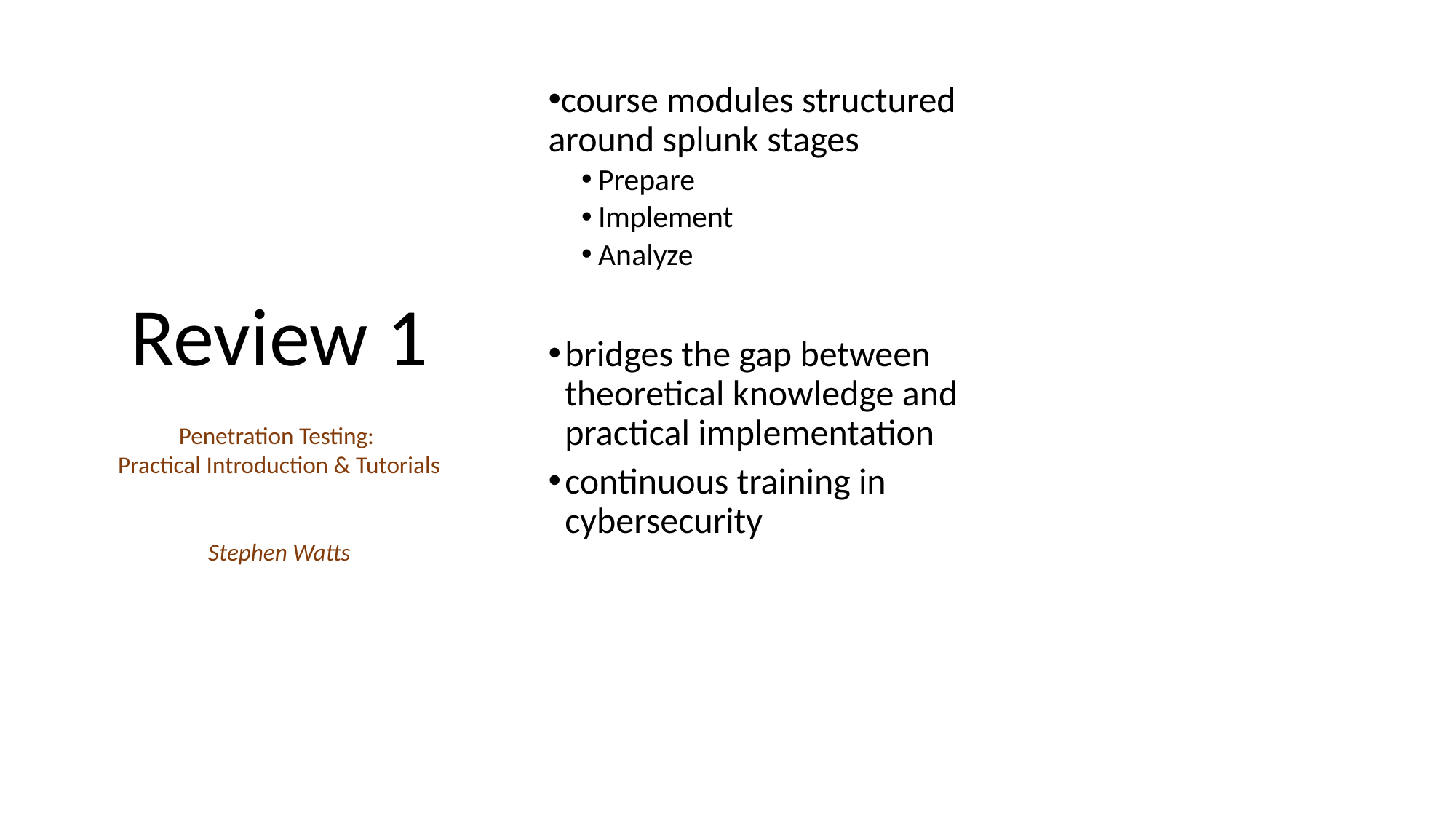

course modules structured around splunk stages
Prepare
Implement
Analyze

bridges the gap between theoretical knowledge and practical implementation
continuous training in cybersecurity

# Review 1
Penetration Testing:
Practical Introduction & Tutorials

Stephen Watts